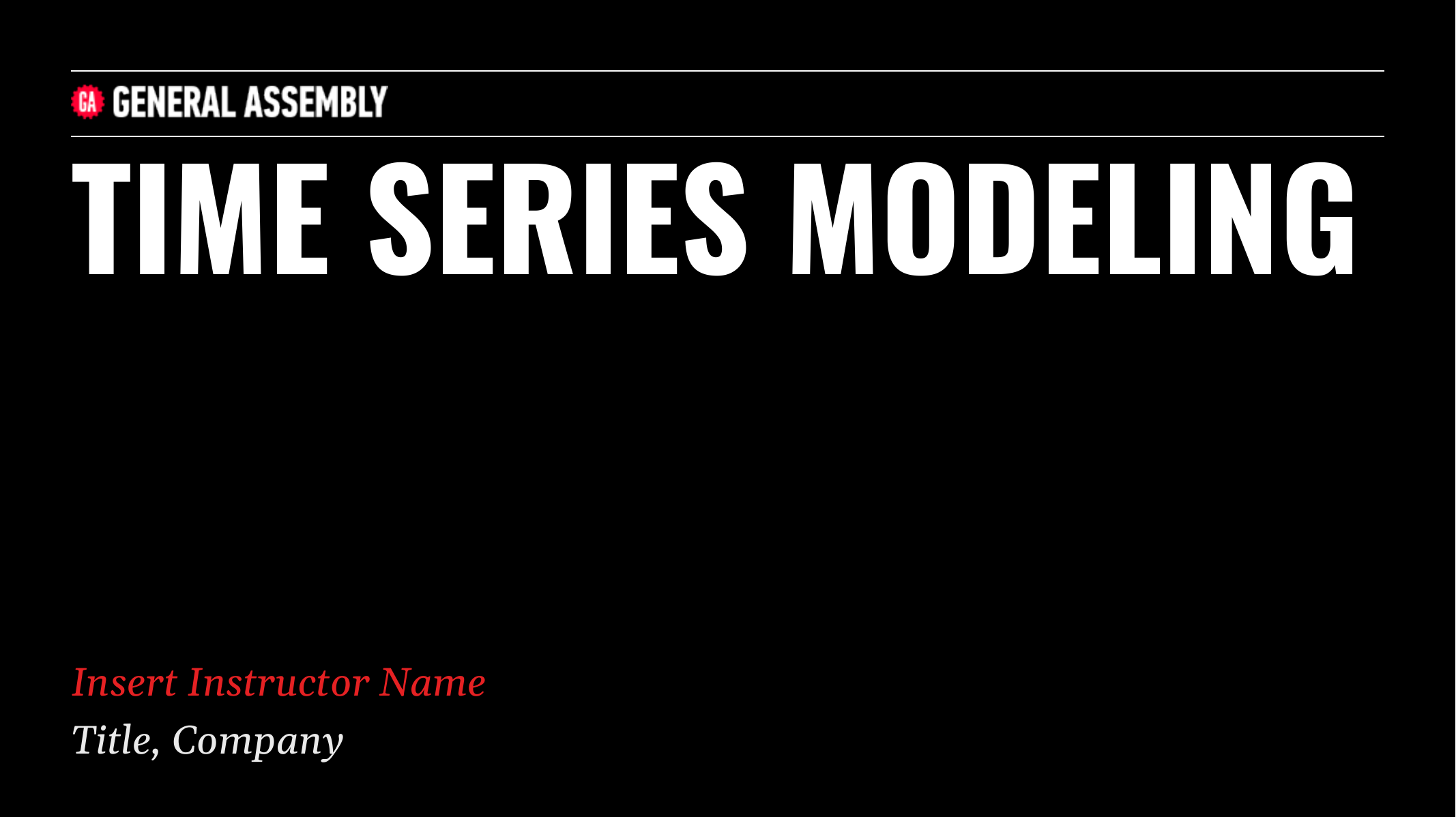

TIME SERIES MODELING
Insert Instructor Name
Title, Company